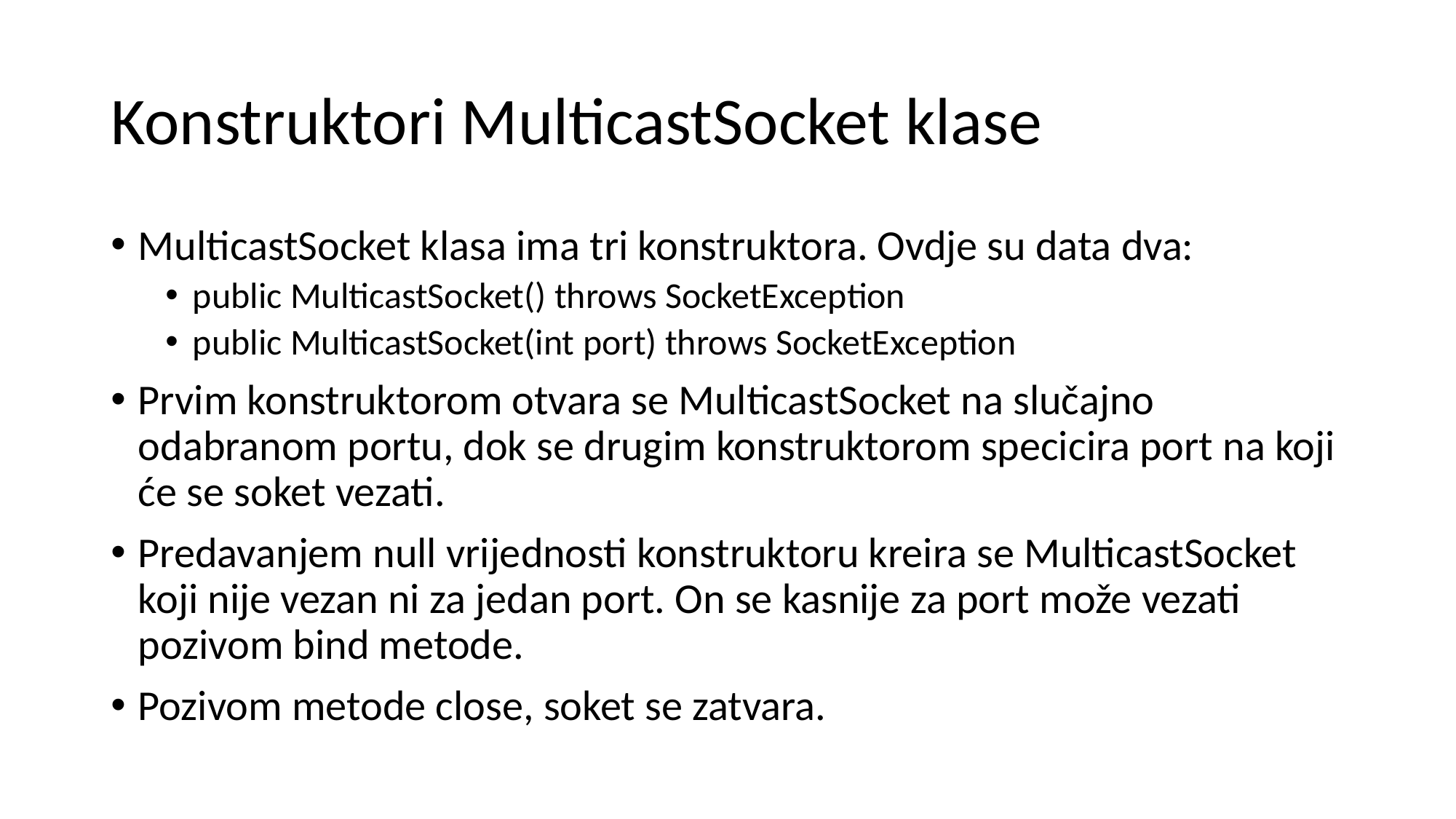

# Konstruktori MulticastSocket klase
MulticastSocket klasa ima tri konstruktora. Ovdje su data dva:
public MulticastSocket() throws SocketException
public MulticastSocket(int port) throws SocketException
Prvim konstruktorom otvara se MulticastSocket na slučajno odabranom portu, dok se drugim konstruktorom specicira port na koji će se soket vezati.
Predavanjem null vrijednosti konstruktoru kreira se MulticastSocket koji nije vezan ni za jedan port. On se kasnije za port može vezati pozivom bind metode.
Pozivom metode close, soket se zatvara.